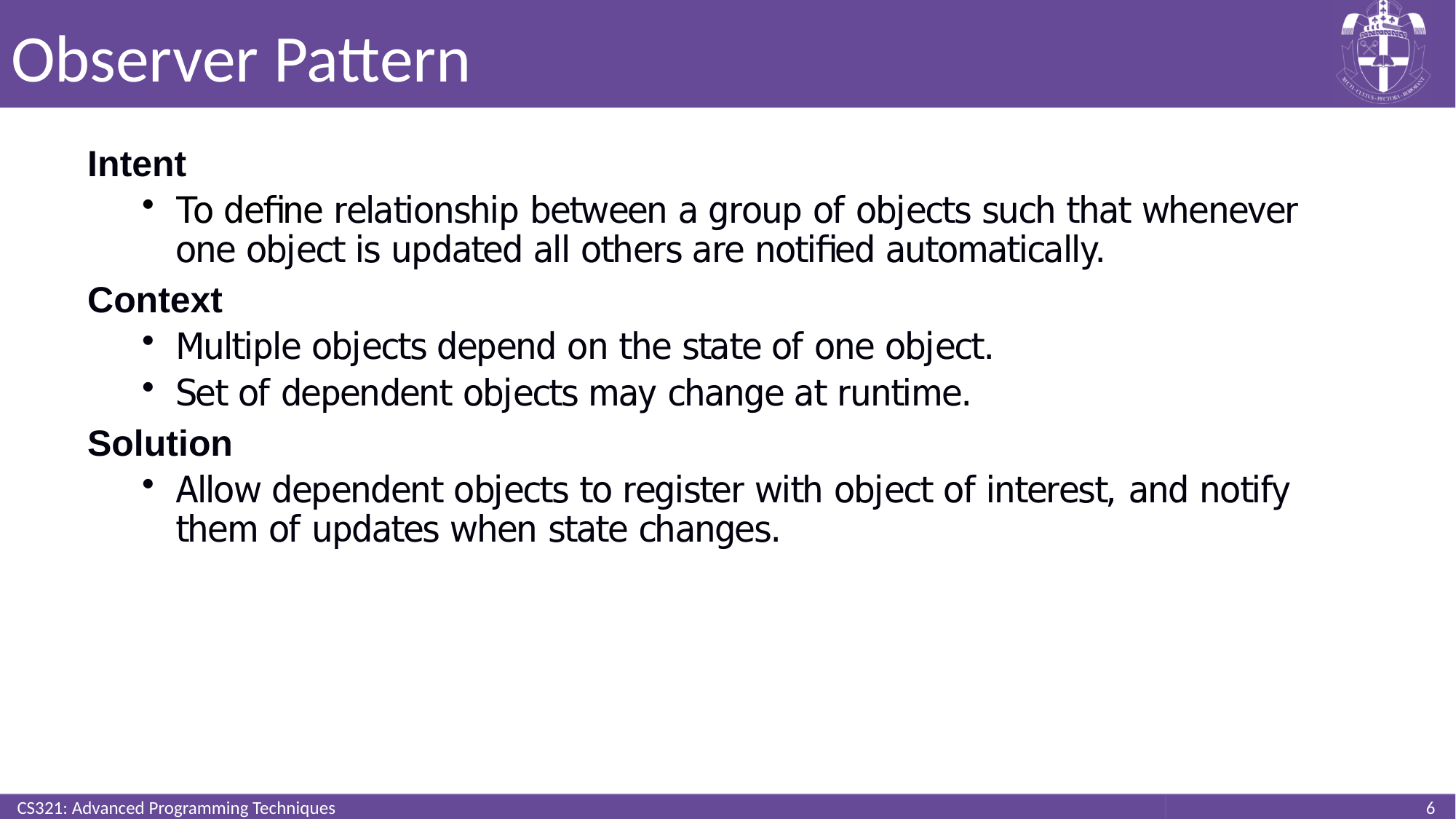

# Observer Pattern
Intent
To define relationship between a group of objects such that whenever one object is updated all others are notified automatically.
Context
Multiple objects depend on the state of one object.
Set of dependent objects may change at runtime.
Solution
Allow dependent objects to register with object of interest, and notify them of updates when state changes.
CS321: Advanced Programming Techniques
6